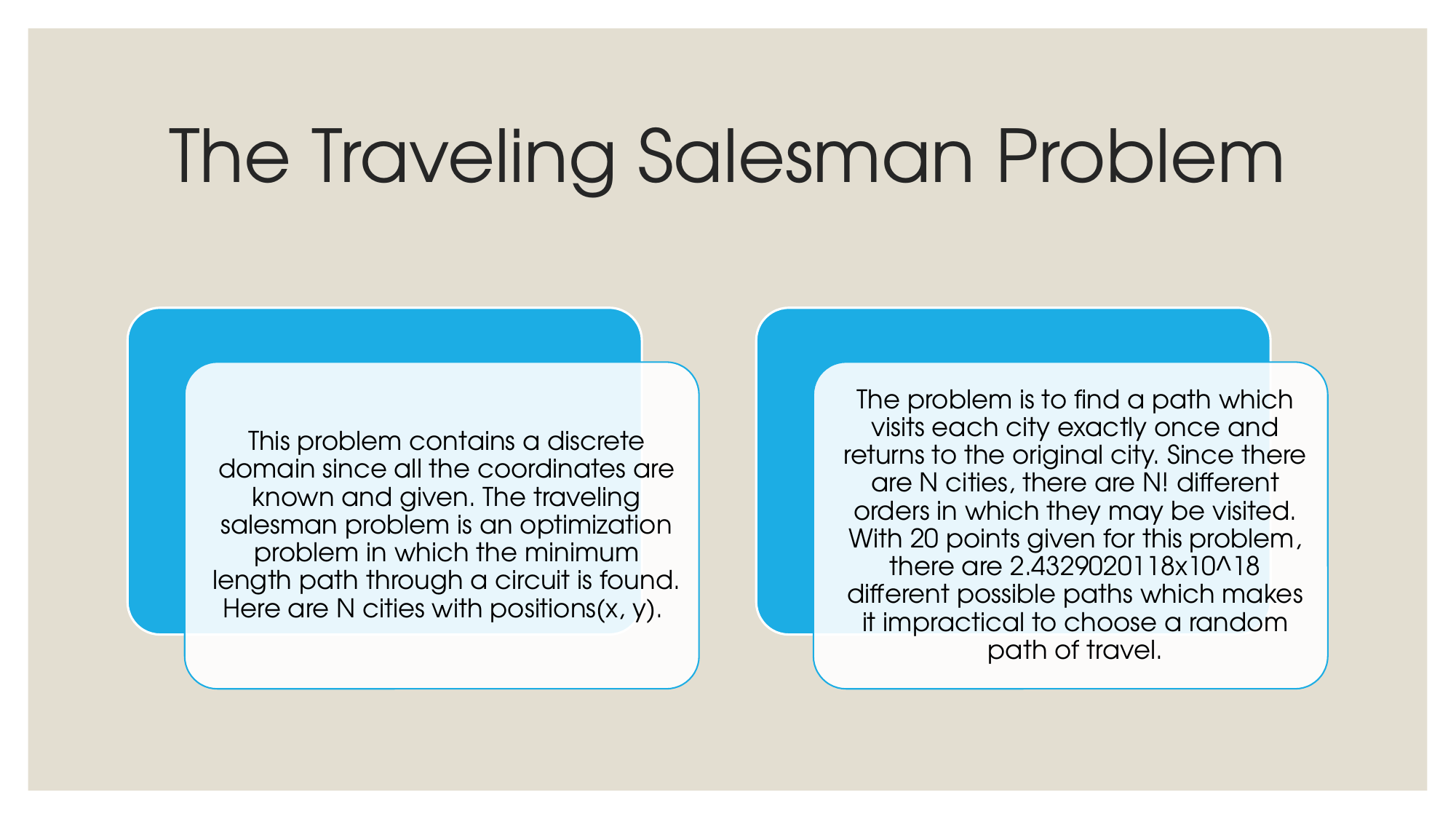

# The Traveling Salesman Problem
This problem contains a discrete domain since all the coordinates are known and given. The traveling salesman problem is an optimization problem in which the minimum length path through a circuit is found. Here are N cities with positions(x, y).
The problem is to find a path which visits each city exactly once and returns to the original city. Since there are N cities, there are N! different orders in which they may be visited. With 20 points given for this problem, there are 2.4329020118x10^18 different possible paths which makes it impractical to choose a random path of travel.